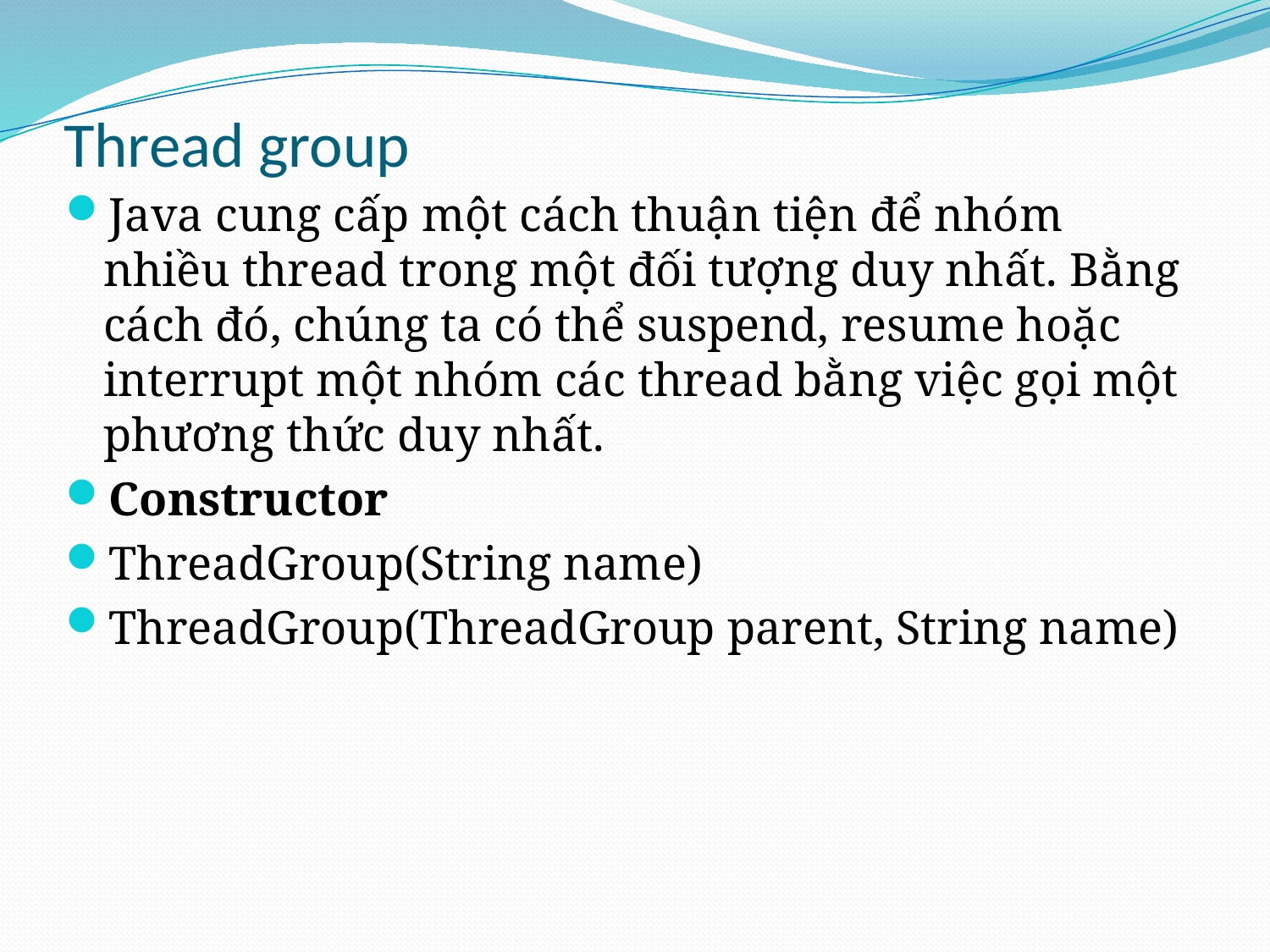

# Thread group
Java cung cấp một cách thuận tiện để nhóm nhiều thread trong một đối tượng duy nhất. Bằng cách đó, chúng ta có thể suspend, resume hoặc interrupt một nhóm các thread bằng việc gọi một phương thức duy nhất.
Constructor
ThreadGroup(String name)
ThreadGroup(ThreadGroup parent, String name)